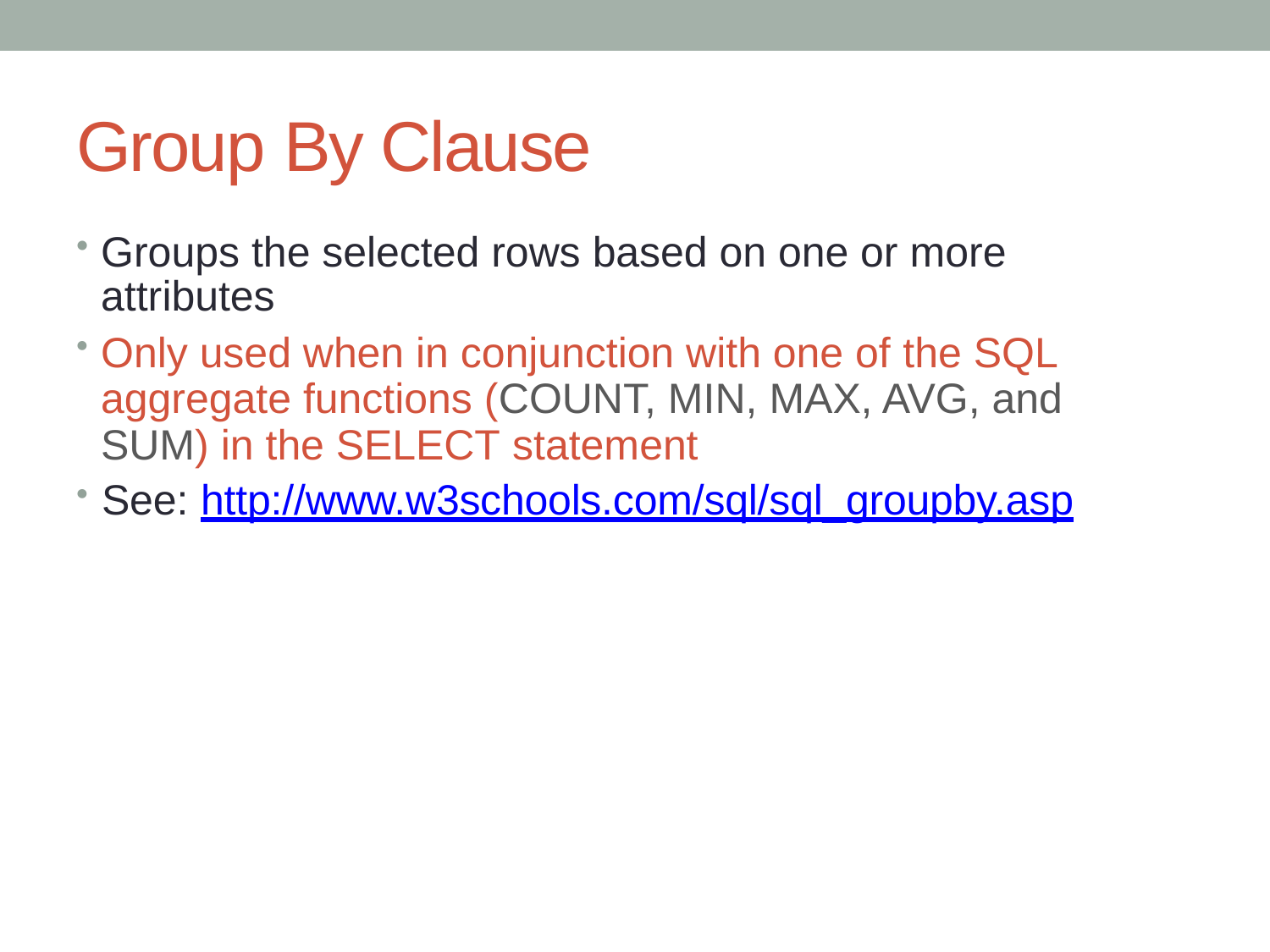

# Group By Clause
Groups the selected rows based on one or more attributes
Only used when in conjunction with one of the SQL  aggregate functions (COUNT, MIN, MAX, AVG, and SUM) in the SELECT statement
See: http://www.w3schools.com/sql/sql_groupby.asp